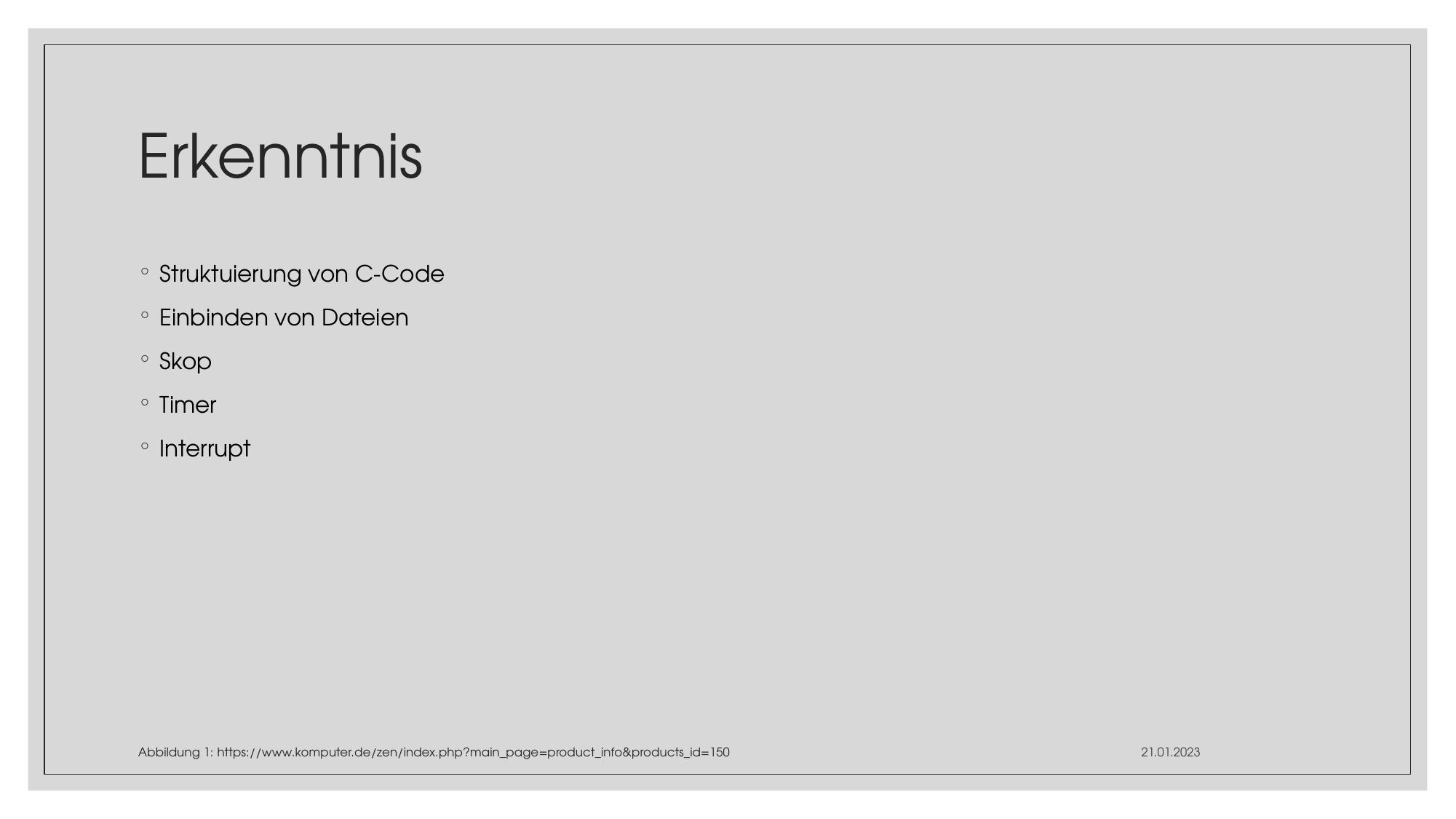

# Erkenntnis
Struktuierung von C-Code
Einbinden von Dateien
Skop
Timer
Interrupt
Abbildung 1: https://www.komputer.de/zen/index.php?main_page=product_info&products_id=150
21.01.2023